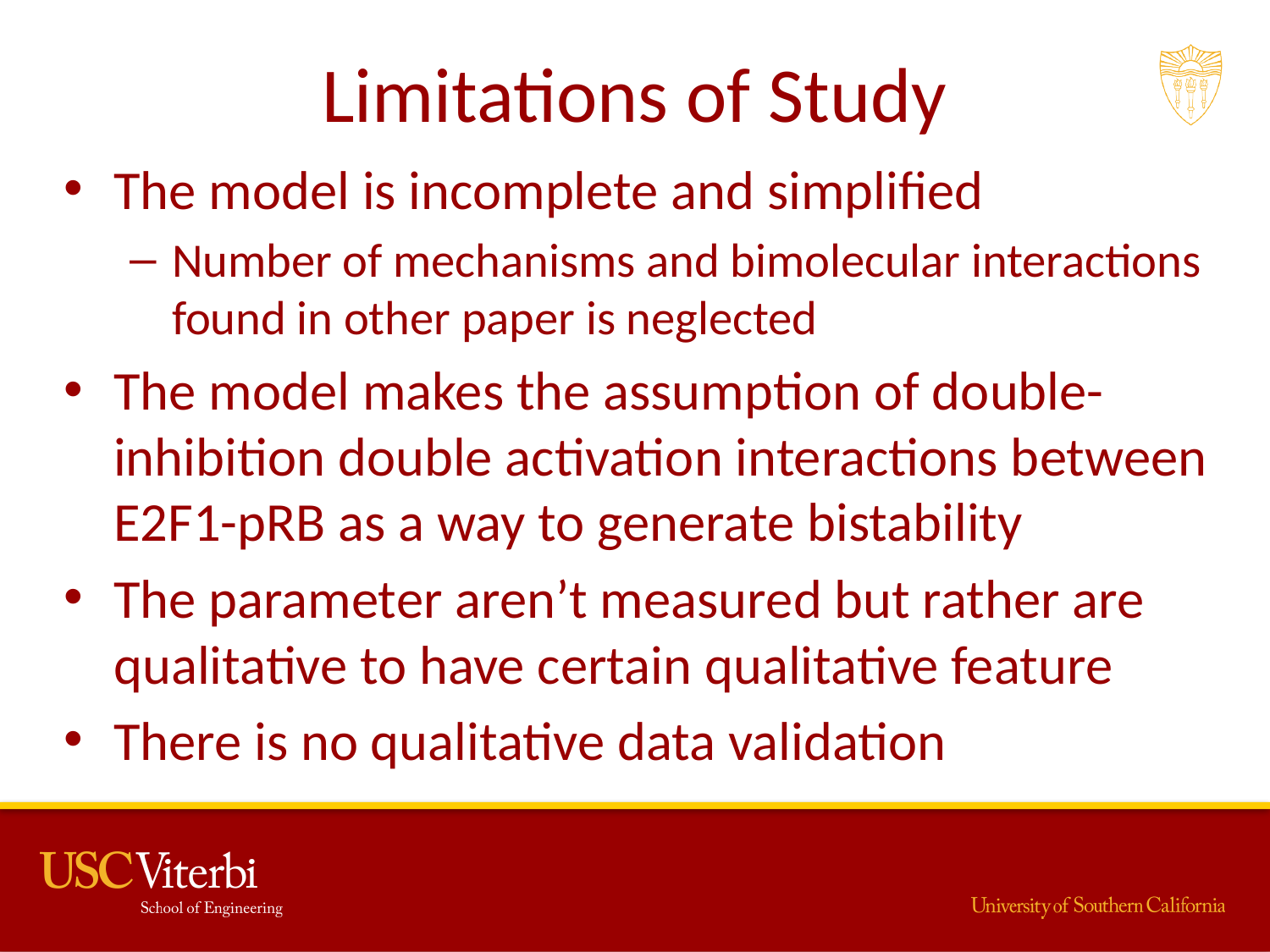

# Limitations of Study
The model is incomplete and simplified
Number of mechanisms and bimolecular interactions found in other paper is neglected
The model makes the assumption of double-inhibition double activation interactions between E2F1-pRB as a way to generate bistability
The parameter aren’t measured but rather are qualitative to have certain qualitative feature
There is no qualitative data validation
11